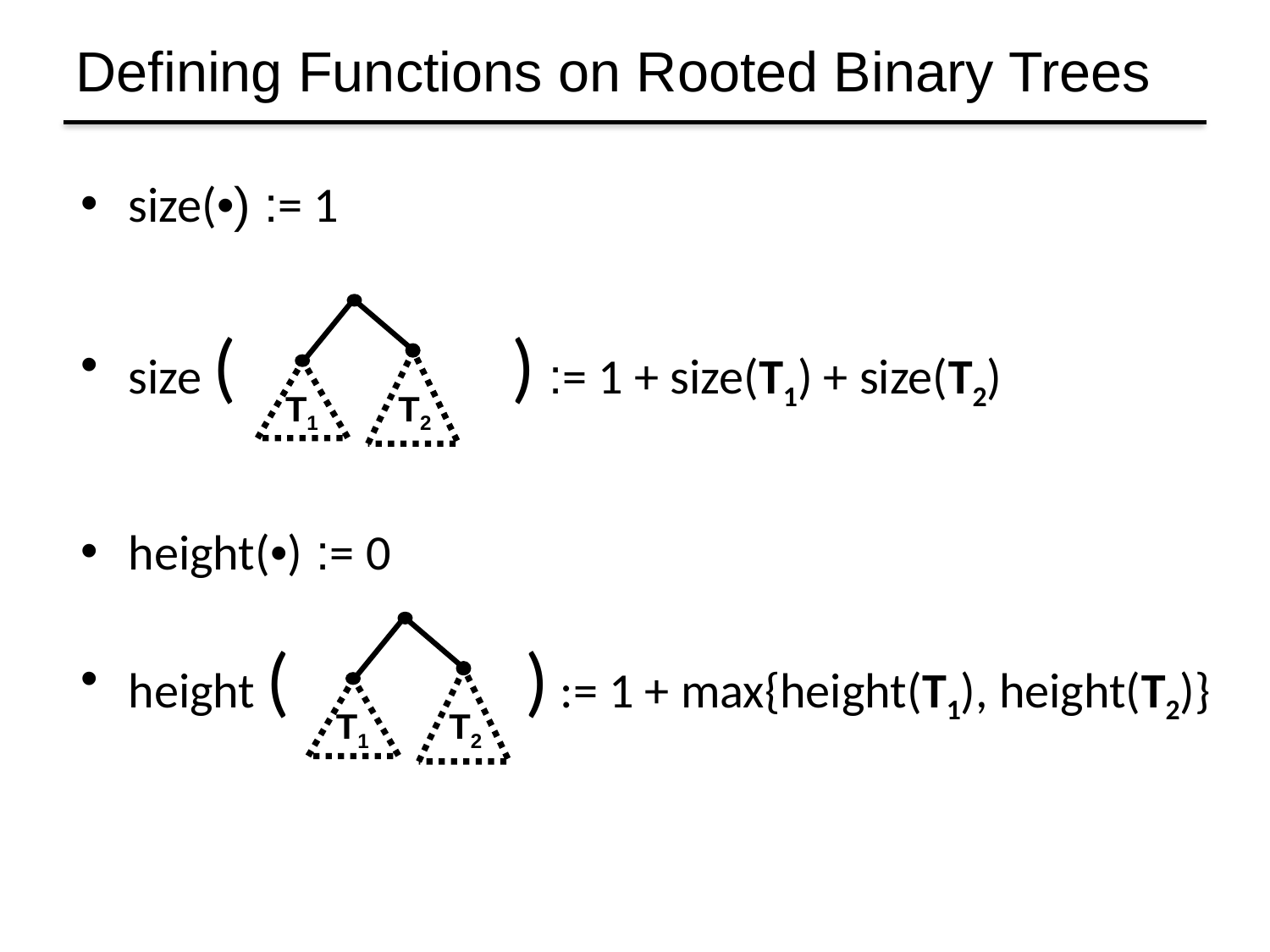

# Defining Functions on Rooted Binary Trees
size(•) := 1

size (                    ) := 1 + size(T1) + size(T2)

height(•) := 0

height (                     ) := 1 + max{height(T1), height(T2)}

T1
T2

T1
T2